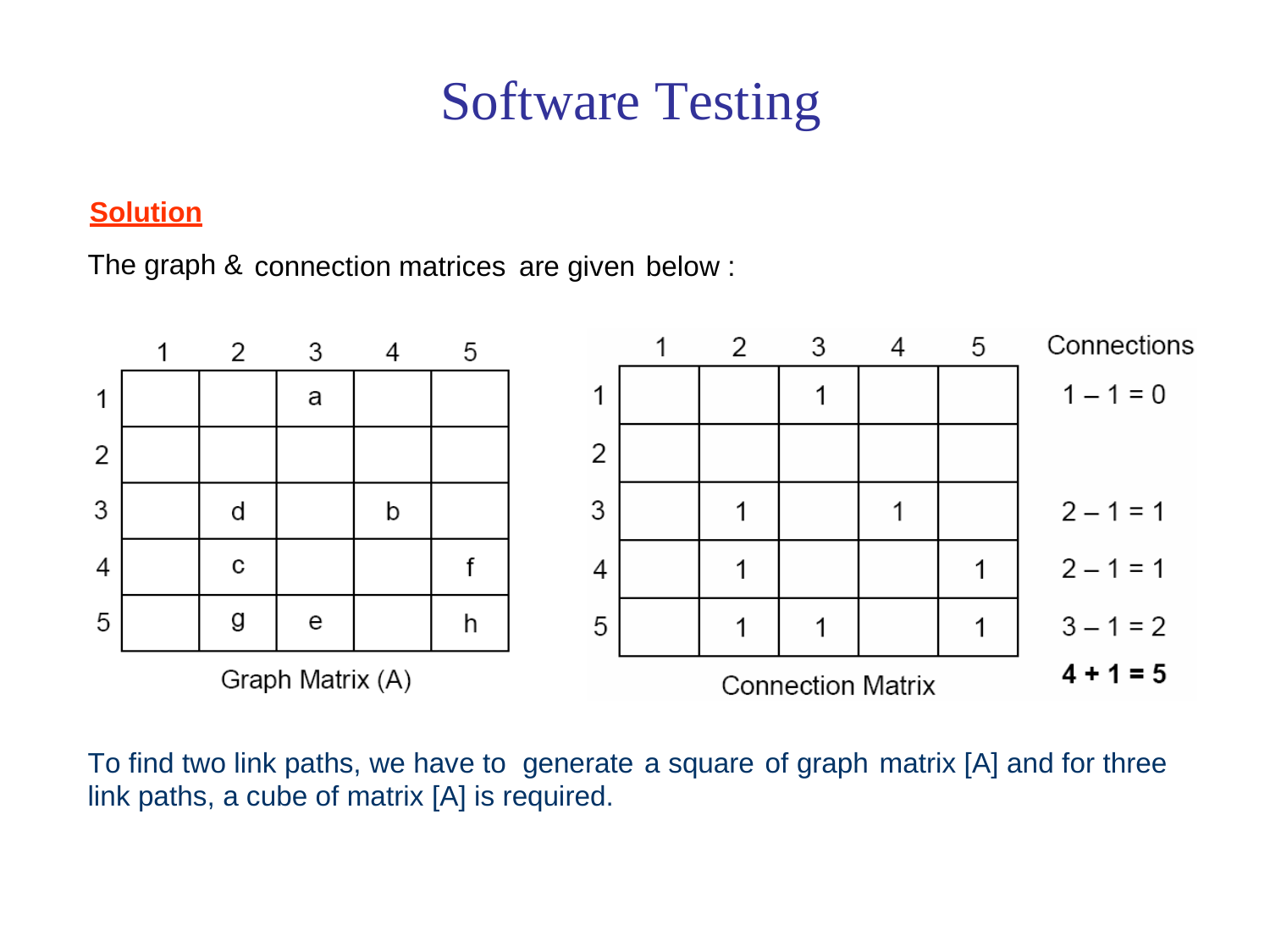

Software Testing
Solution
The graph &
connection matrices
are given
below :

To find two link paths, we have to
generate
a square
of graph
matrix [A] and for three
link paths, a cube of matrix [A] is required.